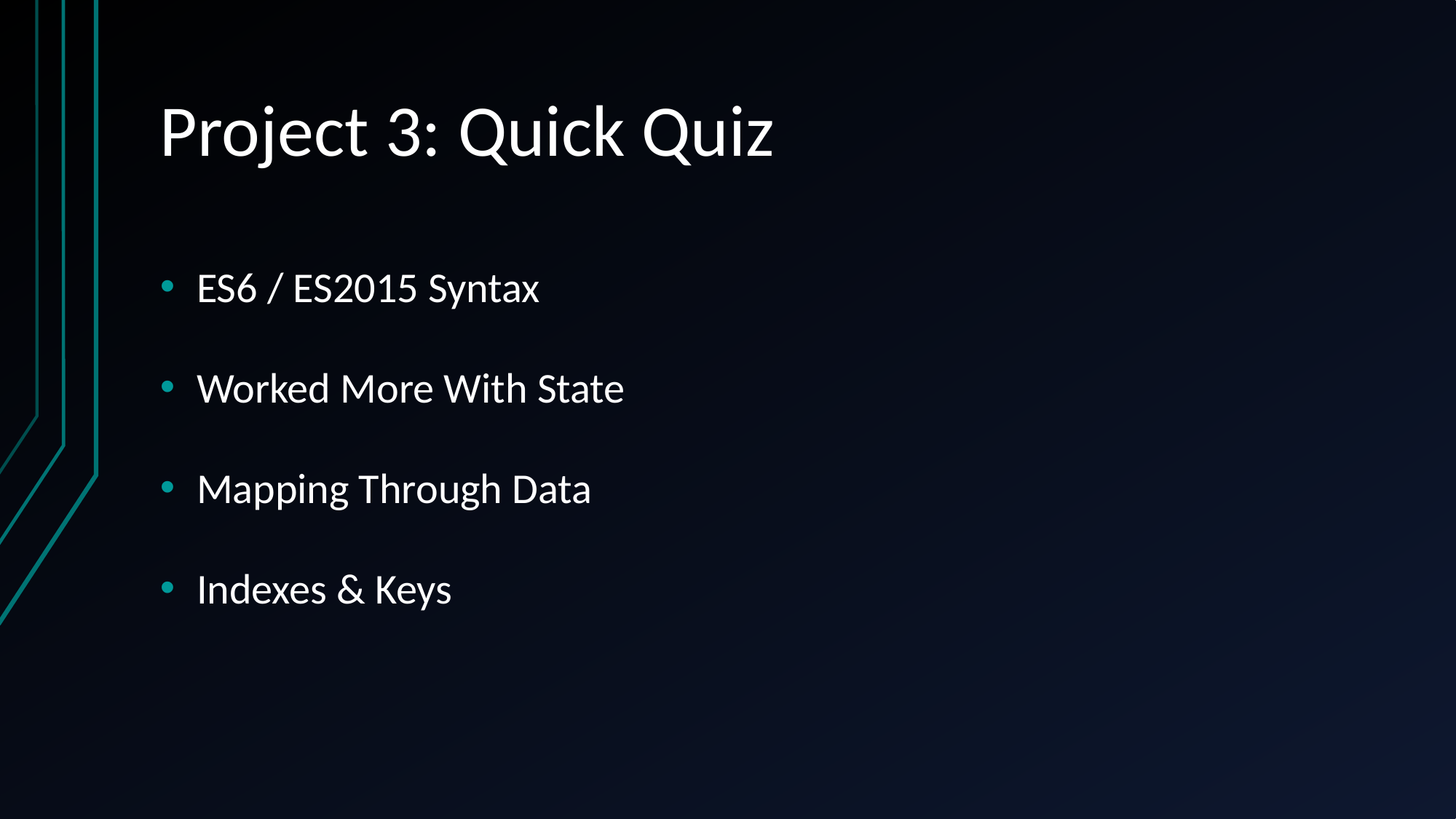

# Project 3: Quick Quiz
ES6 / ES2015 Syntax
Worked More With State
Mapping Through Data
Indexes & Keys